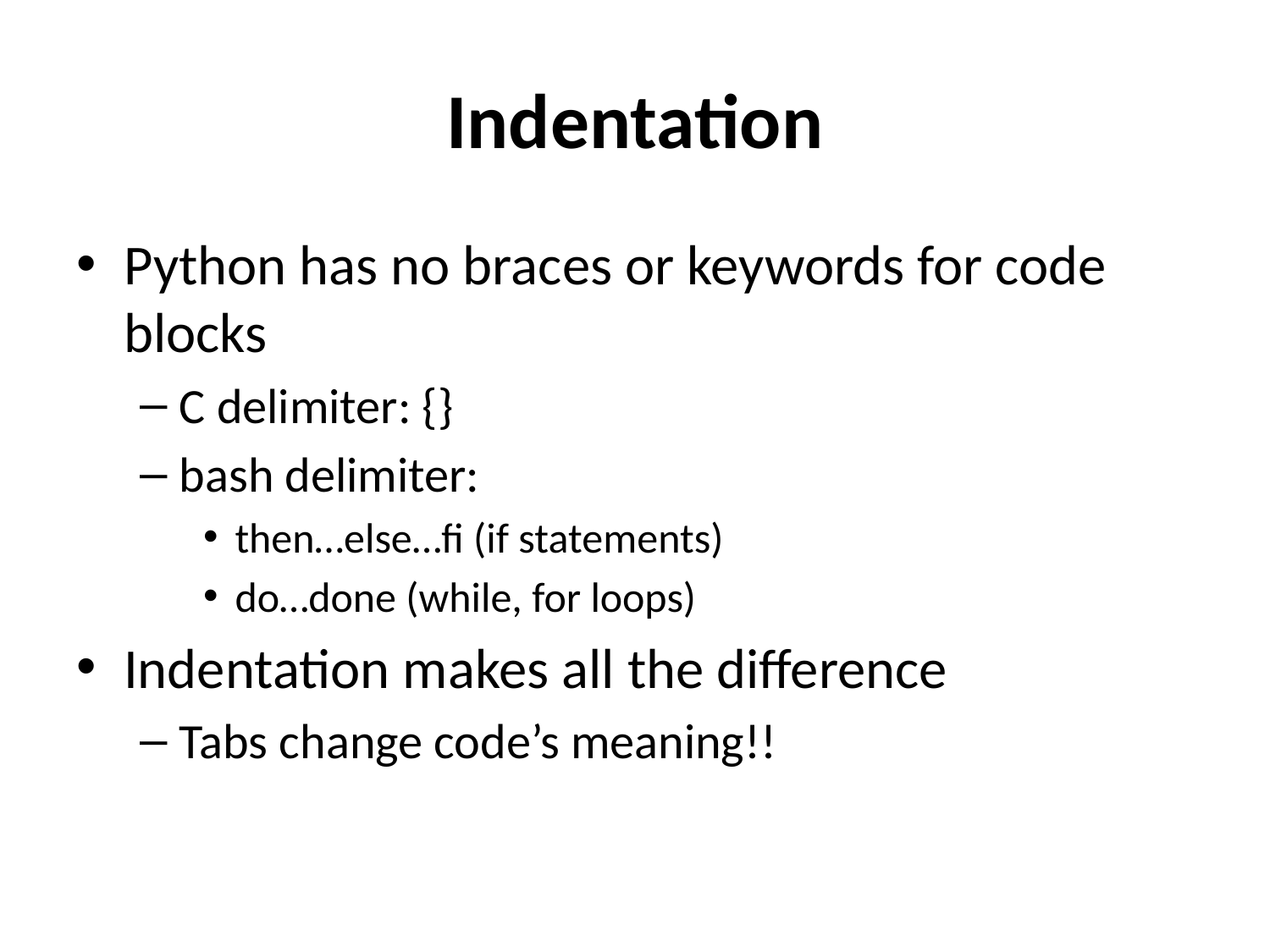

# Indentation
Python has no braces or keywords for code blocks
C delimiter: {}
bash delimiter:
then…else…fi (if statements)
do…done (while, for loops)
Indentation makes all the difference
Tabs change code’s meaning!!